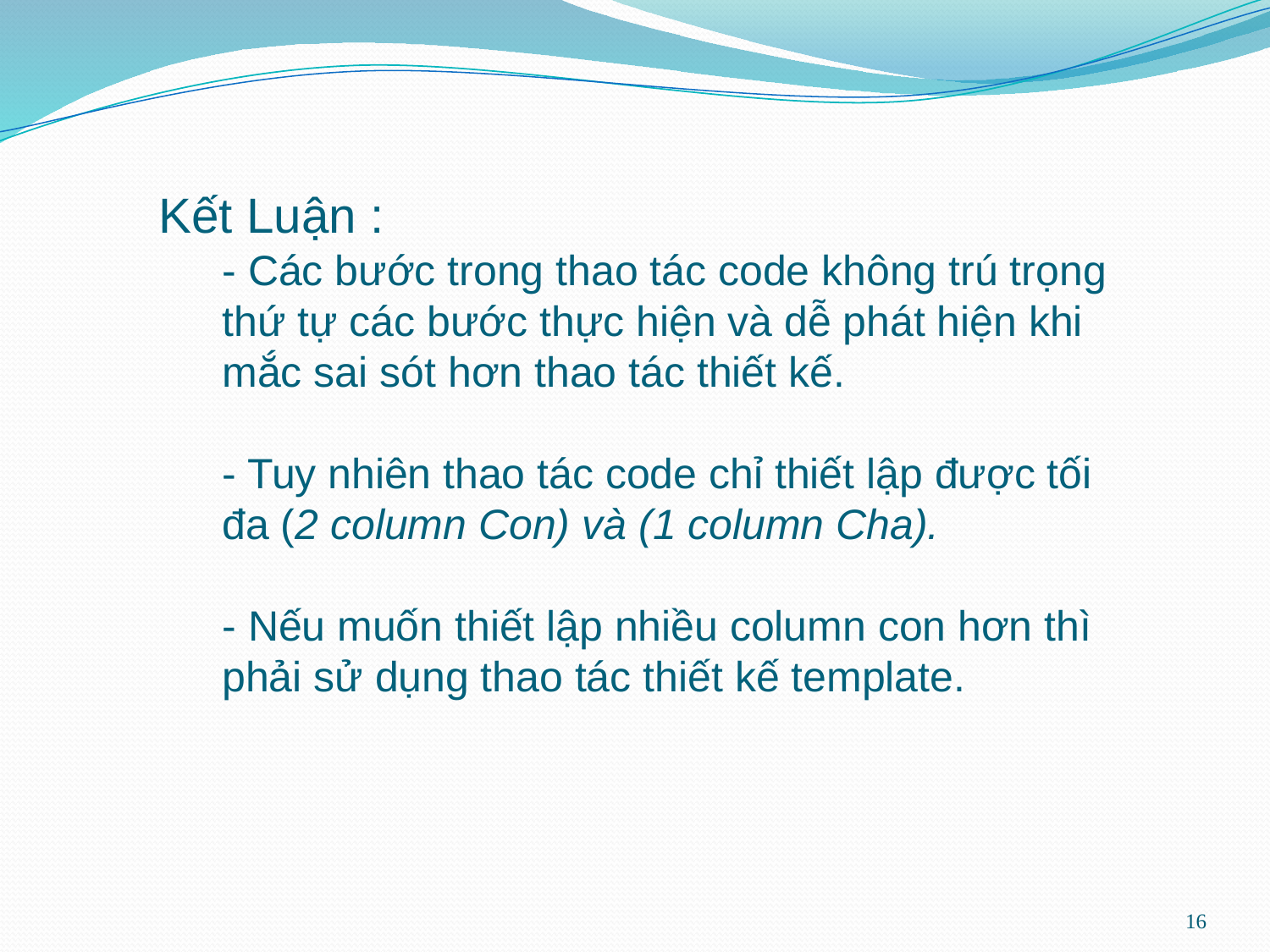

# Kết Luận : - Các bước trong thao tác code không trú trọng thứ tự các bước thực hiện và dễ phát hiện khi mắc sai sót hơn thao tác thiết kế. - Tuy nhiên thao tác code chỉ thiết lập được tối đa (2 column Con) và (1 column Cha). - Nếu muốn thiết lập nhiều column con hơn thì phải sử dụng thao tác thiết kế template.
16